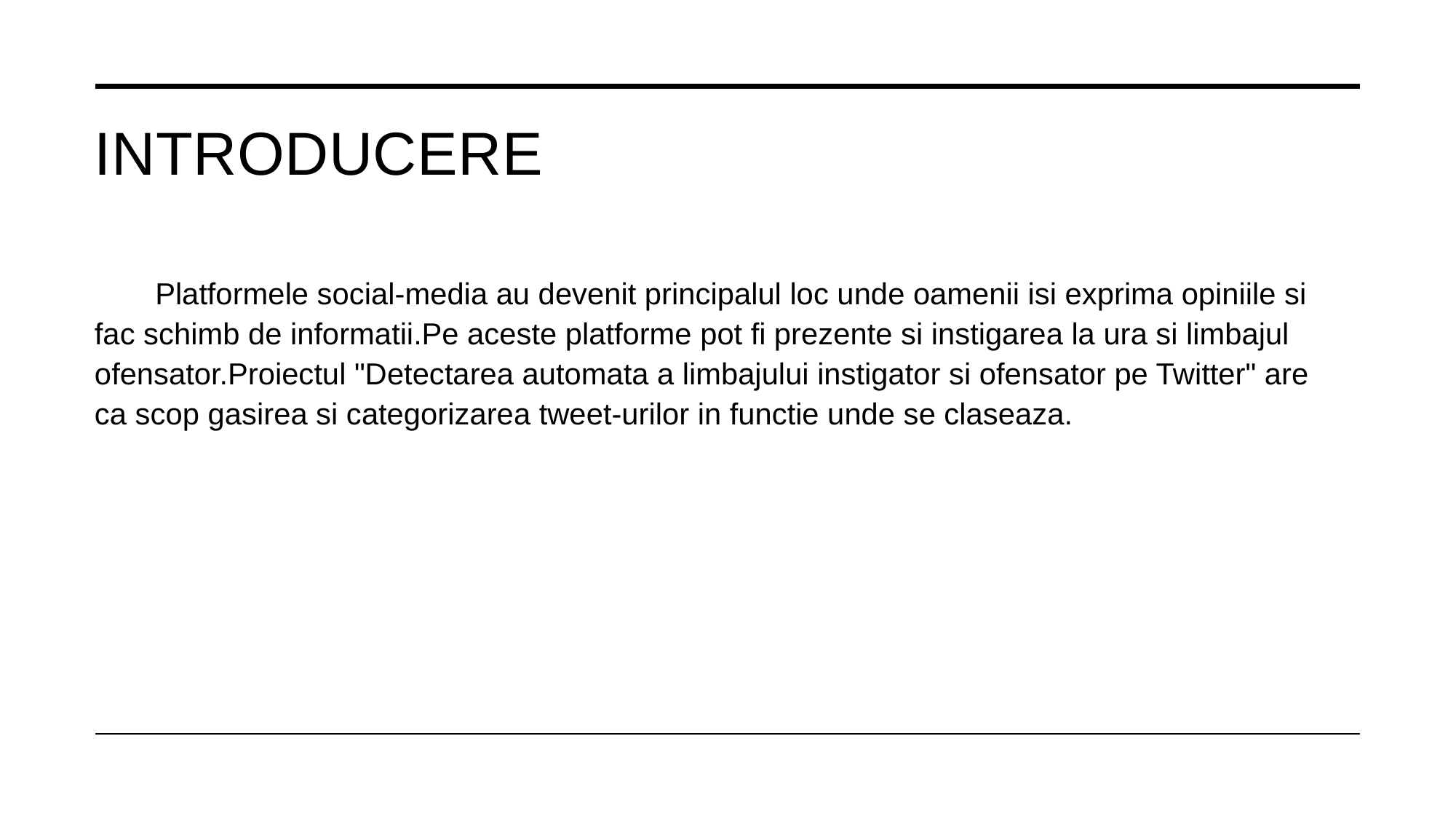

# INtroducere
  Platformele social-media au devenit principalul loc unde oamenii isi exprima opiniile si fac schimb de informatii.Pe aceste platforme pot fi prezente si instigarea la ura si limbajul ofensator.Proiectul "Detectarea automata a limbajului instigator si ofensator pe Twitter" are ca scop gasirea si categorizarea tweet-urilor in functie unde se claseaza.